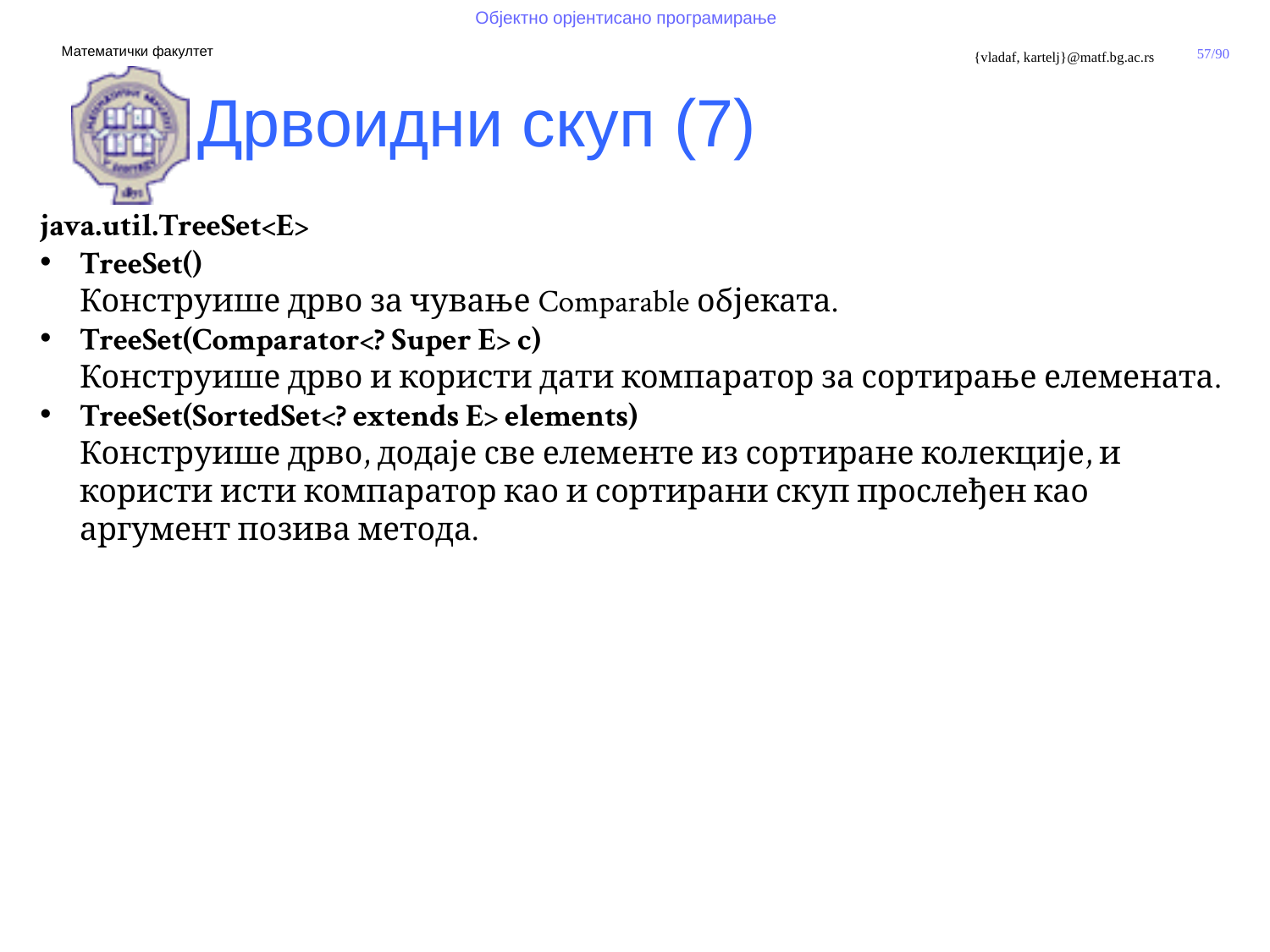

Дрвоидни скуп (7)
java.util.TreeSet<E>
TreeSet()
Конструише дрво за чување Comparable објеката.
TreeSet(Comparator<? Super E> c)
Конструише дрво и користи дати компаратор за сортирање елемената.
TreeSet(SortedSet<? extends E> elements)
Конструише дрво, додаје све елементе из сортиране колекције, и користи исти компаратор као и сортирани скуп прослеђен као аргумент позива метода.